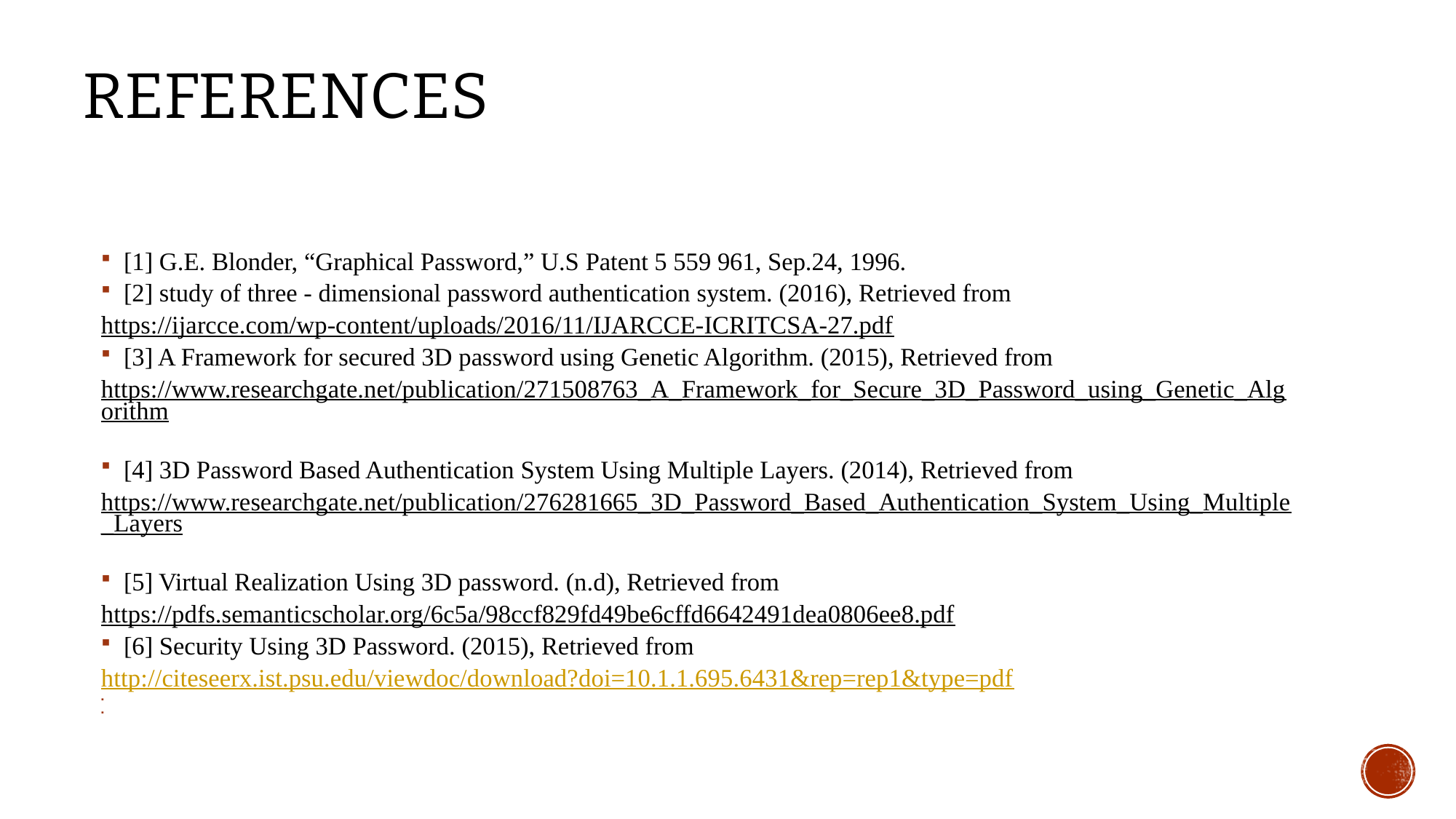

# REFERENCES

[1] G.E. Blonder, “Graphical Password,” U.S Patent 5 559 961, Sep.24, 1996.
[2] study of three - dimensional password authentication system. (2016), Retrieved from
https://ijarcce.com/wp-content/uploads/2016/11/IJARCCE-ICRITCSA-27.pdf
[3] A Framework for secured 3D password using Genetic Algorithm. (2015), Retrieved from
https://www.researchgate.net/publication/271508763_A_Framework_for_Secure_3D_Password_using_Genetic_Algorithm
[4] 3D Password Based Authentication System Using Multiple Layers. (2014), Retrieved from
https://www.researchgate.net/publication/276281665_3D_Password_Based_Authentication_System_Using_Multiple_Layers
[5] Virtual Realization Using 3D password. (n.d), Retrieved from
https://pdfs.semanticscholar.org/6c5a/98ccf829fd49be6cffd6642491dea0806ee8.pdf
[6] Security Using 3D Password. (2015), Retrieved from
http://citeseerx.ist.psu.edu/viewdoc/download?doi=10.1.1.695.6431&rep=rep1&type=pdf